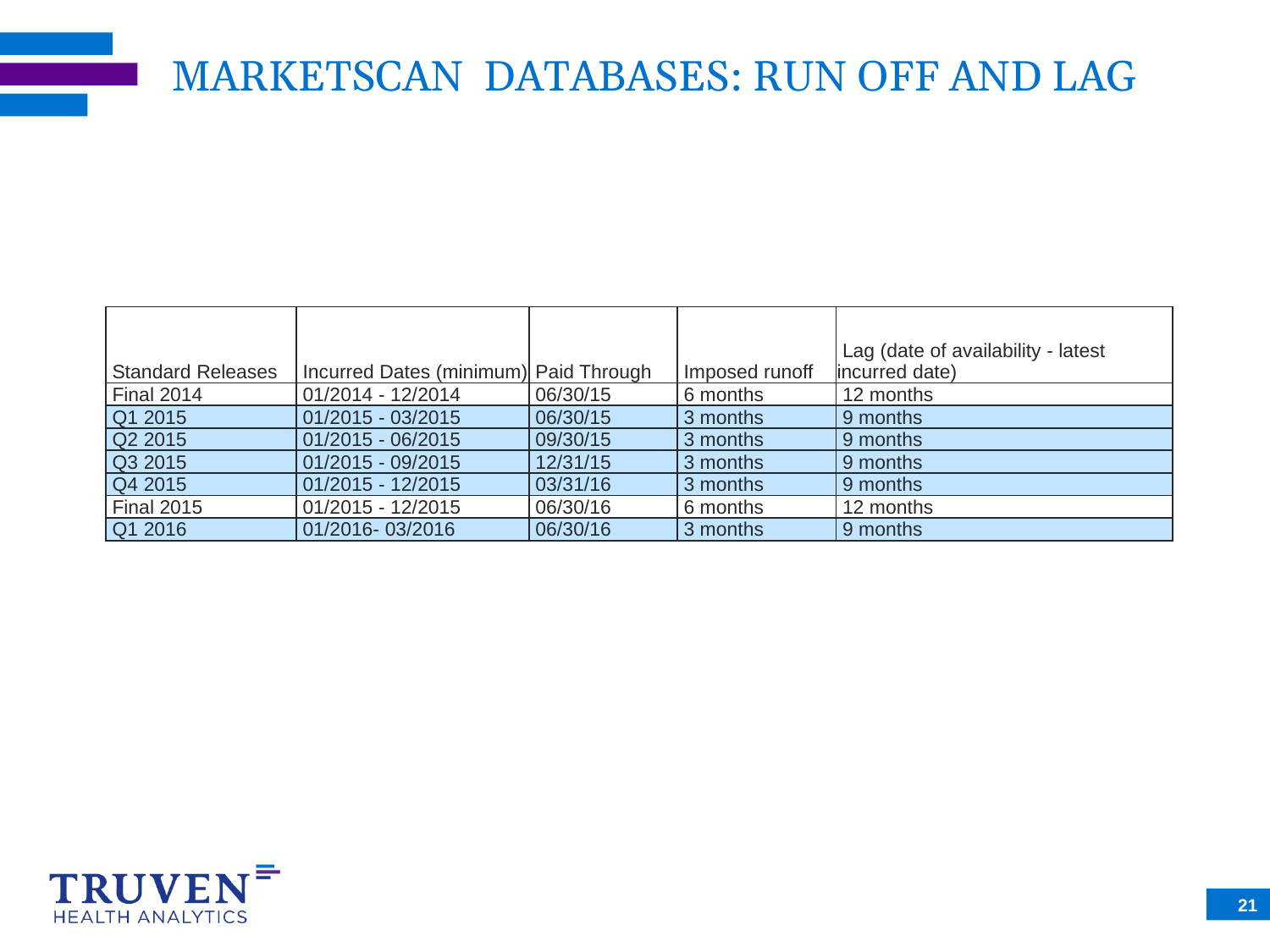

# MarketScan  Databases: Run Off and Lag
| Standard Releases | Incurred Dates (minimum) | Paid Through | Imposed runoff | Lag (date of availability - latest incurred date) |
| --- | --- | --- | --- | --- |
| Final 2014 | 01/2014 - 12/2014 | 06/30/15 | 6 months | 12 months |
| Q1 2015 | 01/2015 - 03/2015 | 06/30/15 | 3 months | 9 months |
| Q2 2015 | 01/2015 - 06/2015 | 09/30/15 | 3 months | 9 months |
| Q3 2015 | 01/2015 - 09/2015 | 12/31/15 | 3 months | 9 months |
| Q4 2015 | 01/2015 - 12/2015 | 03/31/16 | 3 months | 9 months |
| Final 2015 | 01/2015 - 12/2015 | 06/30/16 | 6 months | 12 months |
| Q1 2016 | 01/2016- 03/2016 | 06/30/16 | 3 months | 9 months |
21